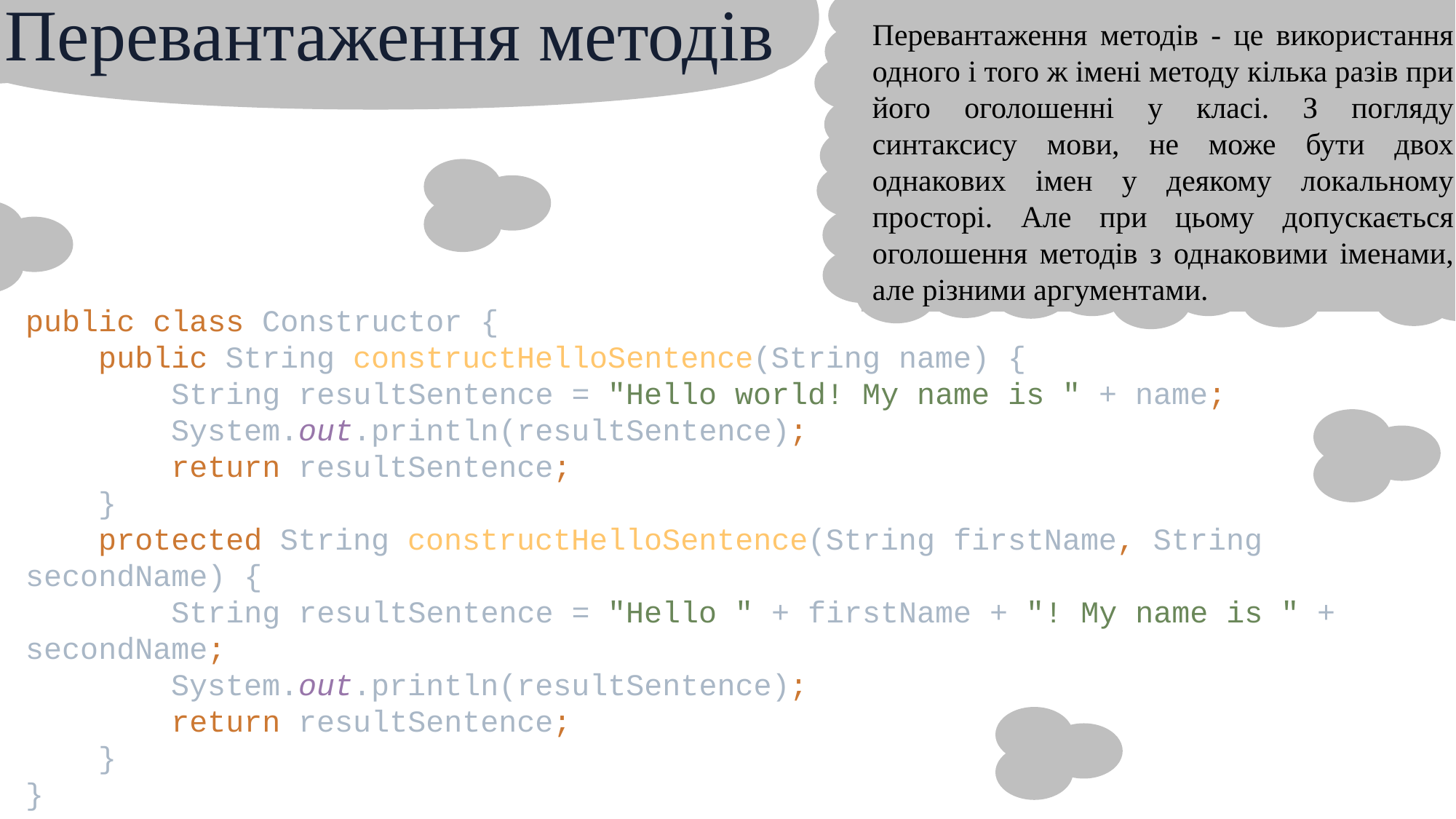

Перевантаження методів - це використання одного і того ж імені методу кілька разів при його оголошенні у класі. З погляду синтаксису мови, не може бути двох однакових імен у деякому локальному просторі. Але при цьому допускається оголошення методів з однаковими іменами, але різними аргументами.

Перевантаження методів

public class Constructor {
    public String constructHelloSentence(String name) {
        String resultSentence = "Hello world! My name is " + name;
        System.out.println(resultSentence);
        return resultSentence;
    }
    protected String constructHelloSentence(String firstName, String secondName) {
        String resultSentence = "Hello " + firstName + "! My name is " + secondName;
        System.out.println(resultSentence);
        return resultSentence;
    }
}